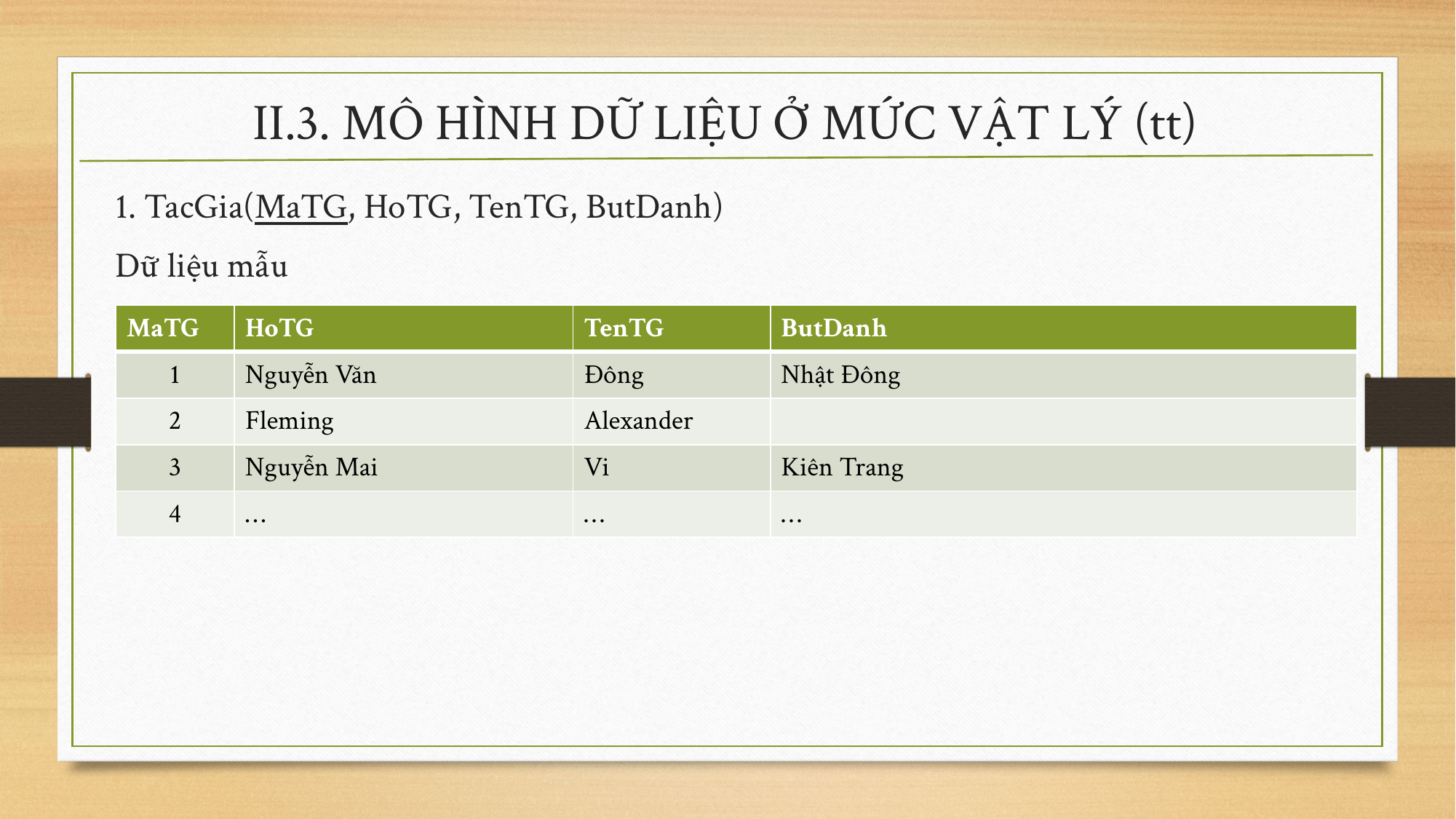

# II.3. MÔ HÌNH DỮ LIỆU Ở MỨC VẬT LÝ (tt)
1. TacGia(MaTG, HoTG, TenTG, ButDanh)
Dữ liệu mẫu

| MaTG | HoTG | TenTG | ButDanh |
| --- | --- | --- | --- |
| 1 | Nguyễn Văn | Đông | Nhật Đông |
| 2 | Fleming | Alexander |  |
| 3 | Nguyễn Mai | Vi | Kiên Trang |
| 4 | … | … | … |